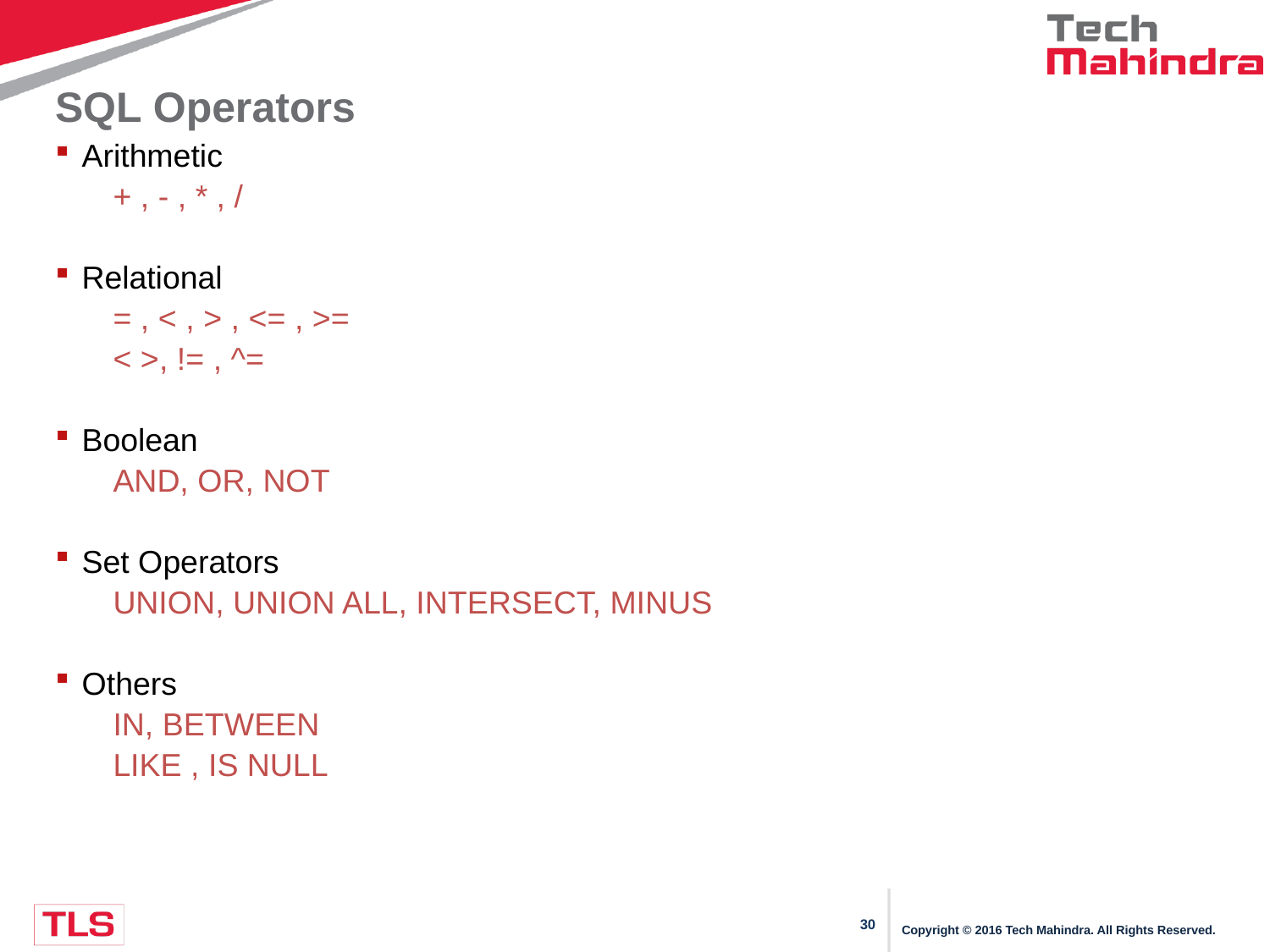

# SQL Operators
Arithmetic
+ , - , * , /

Relational
= , < , > , <= , >=
< >, != , ^=

Boolean
AND, OR, NOT

Set Operators
UNION, UNION ALL, INTERSECT, MINUS

Others
IN, BETWEEN
LIKE , IS NULL
Copyright © 2016 Tech Mahindra. All Rights Reserved.